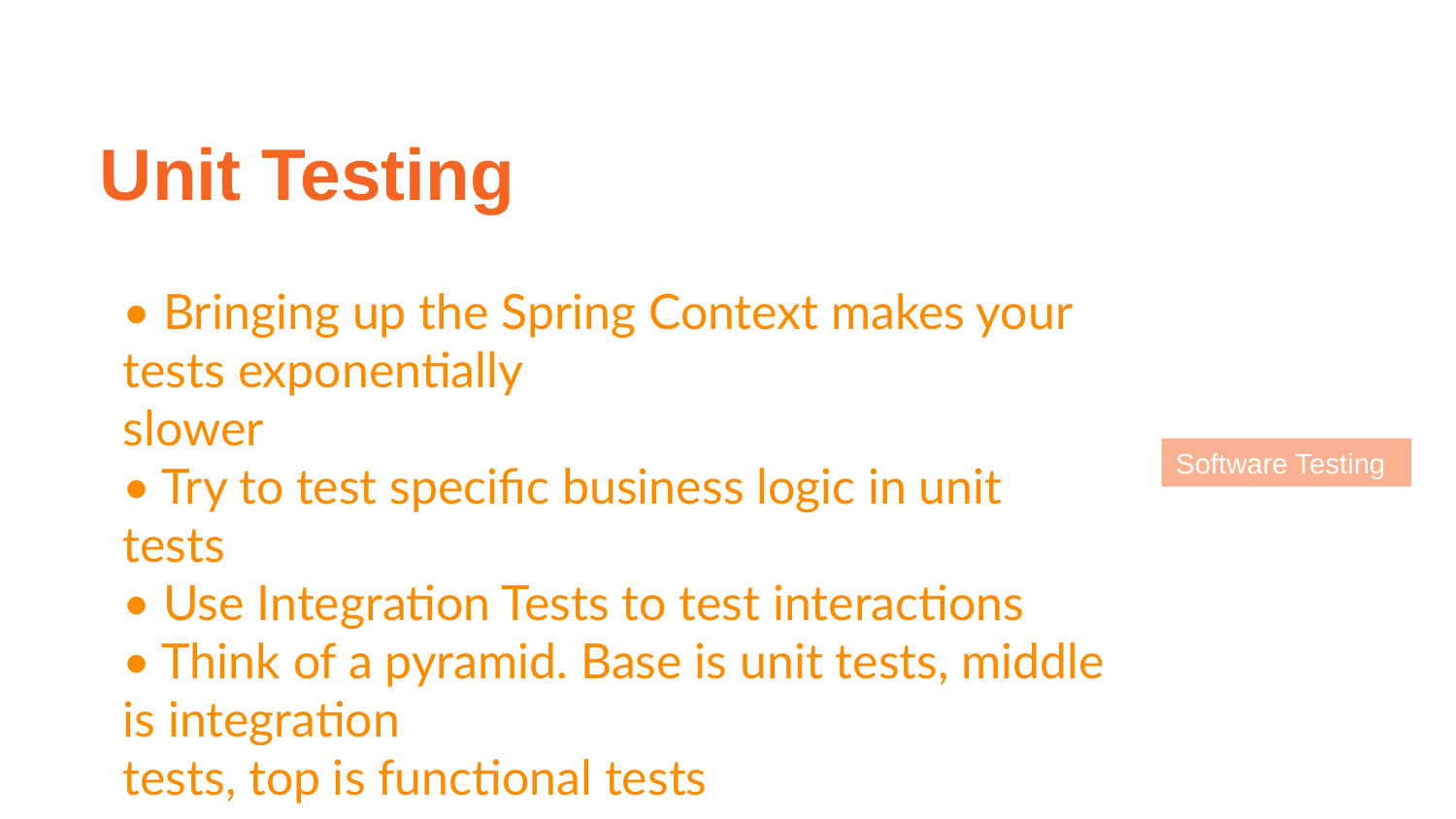

Unit Testing
• Bringing up the Spring Context makes your tests exponentially
slower
• Try to test specific business logic in unit tests
• Use Integration Tests to test interactions
• Think of a pyramid. Base is unit tests, middle is integration
tests, top is functional tests
Software Testing